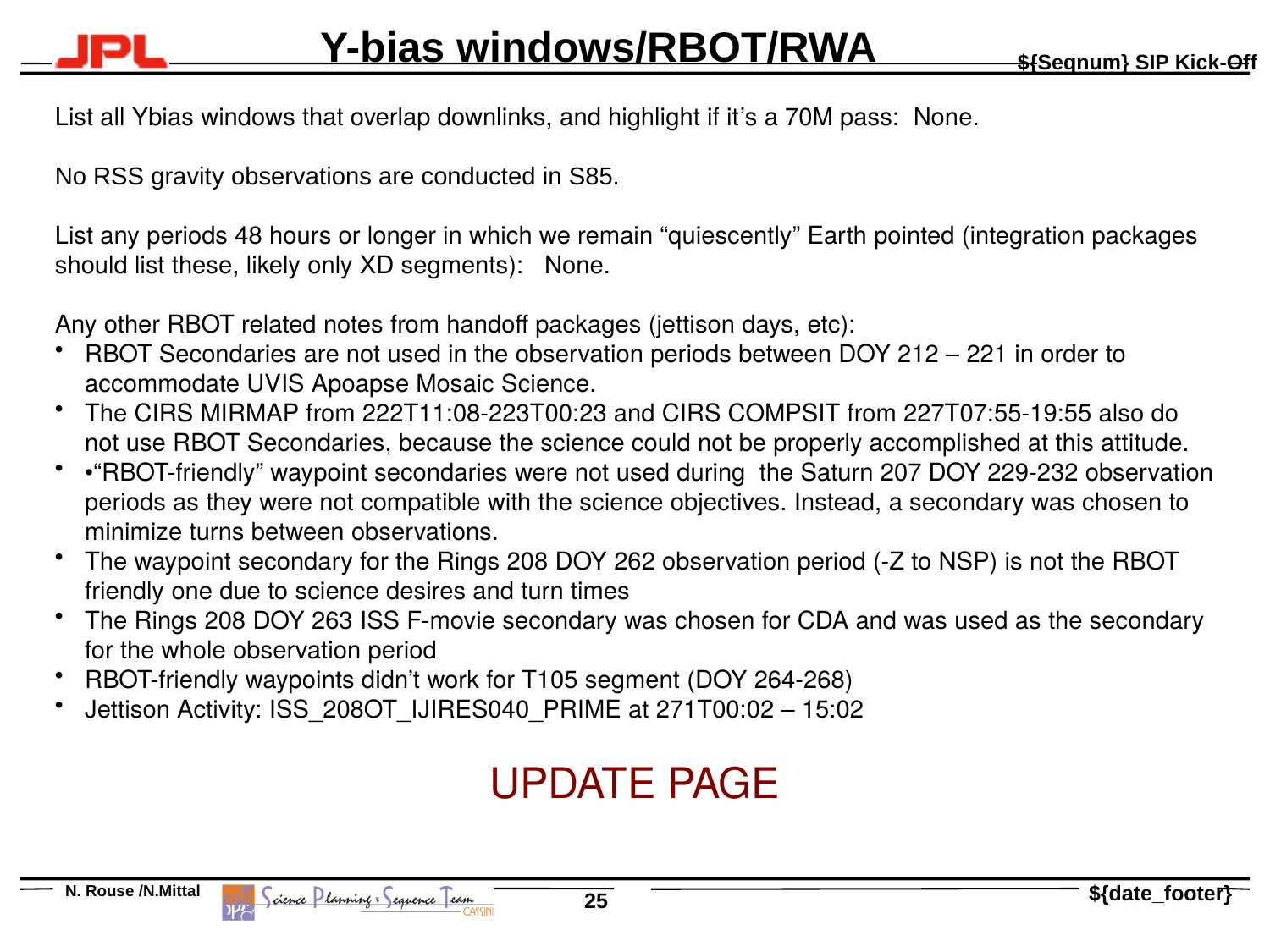

Y-bias windows/RBOT/RWA
List all Ybias windows that overlap downlinks, and highlight if it’s a 70M pass:  None.

No RSS gravity observations are conducted in S85.

List any periods 48 hours or longer in which we remain “quiescently” Earth pointed (integration packages should list these, likely only XD segments):   None.

Any other RBOT related notes from handoff packages (jettison days, etc):
RBOT Secondaries are not used in the observation periods between DOY 212 – 221 in order to accommodate UVIS Apoapse Mosaic Science.
The CIRS MIRMAP from 222T11:08-223T00:23 and CIRS COMPSIT from 227T07:55-19:55 also do not use RBOT Secondaries, because the science could not be properly accomplished at this attitude.
•“RBOT-friendly” waypoint secondaries were not used during  the Saturn 207 DOY 229-232 observation periods as they were not compatible with the science objectives. Instead, a secondary was chosen to minimize turns between observations.
The waypoint secondary for the Rings 208 DOY 262 observation period (-Z to NSP) is not the RBOT friendly one due to science desires and turn times
The Rings 208 DOY 263 ISS F-movie secondary was chosen for CDA and was used as the secondary for the whole observation period
RBOT-friendly waypoints didn’t work for T105 segment (DOY 264-268)
Jettison Activity: ISS_208OT_IJIRES040_PRIME at 271T00:02 – 15:02

UPDATE PAGE